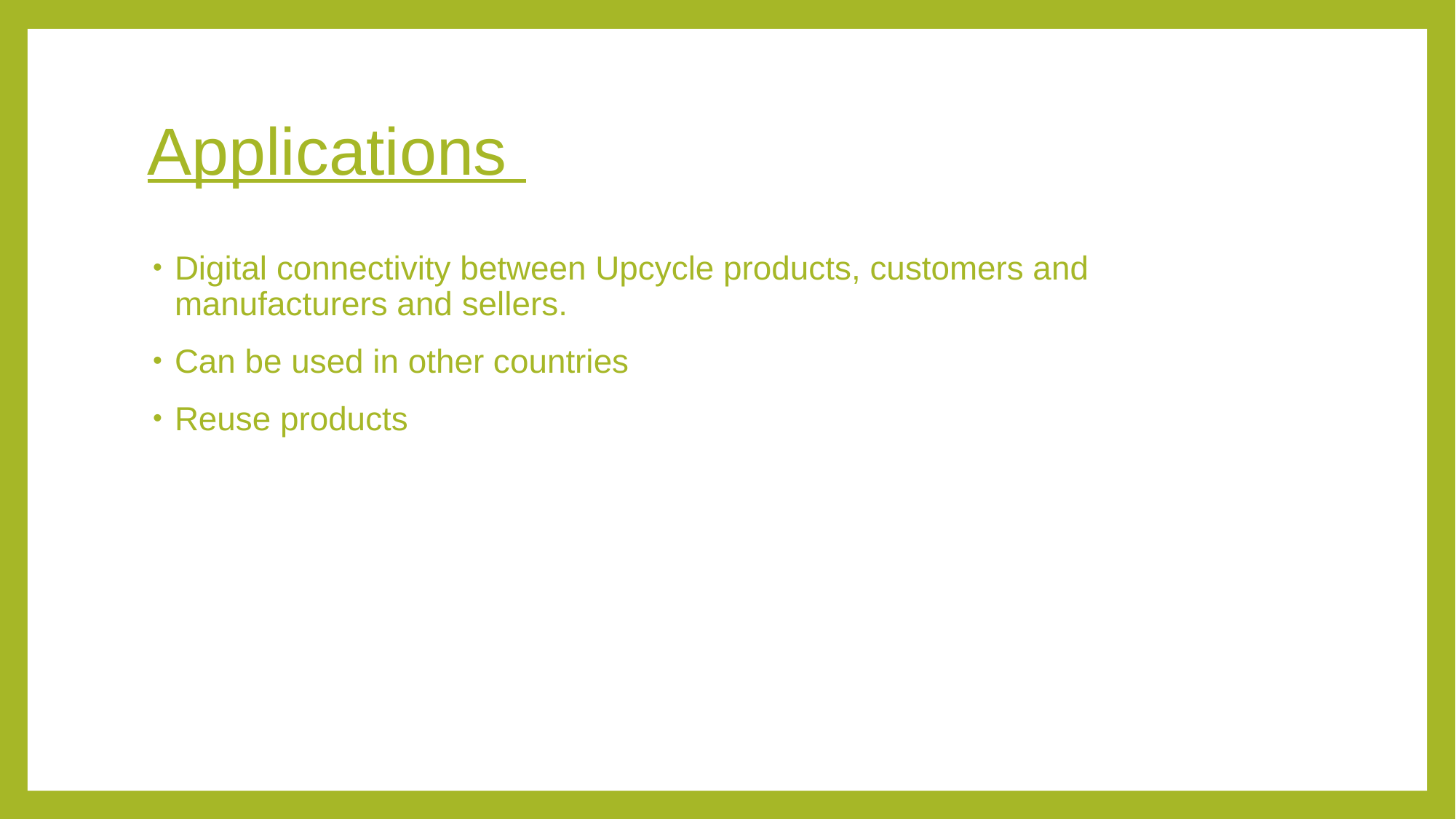

# Applications
Digital connectivity between Upcycle products, customers and manufacturers and sellers.
Can be used in other countries
Reuse products